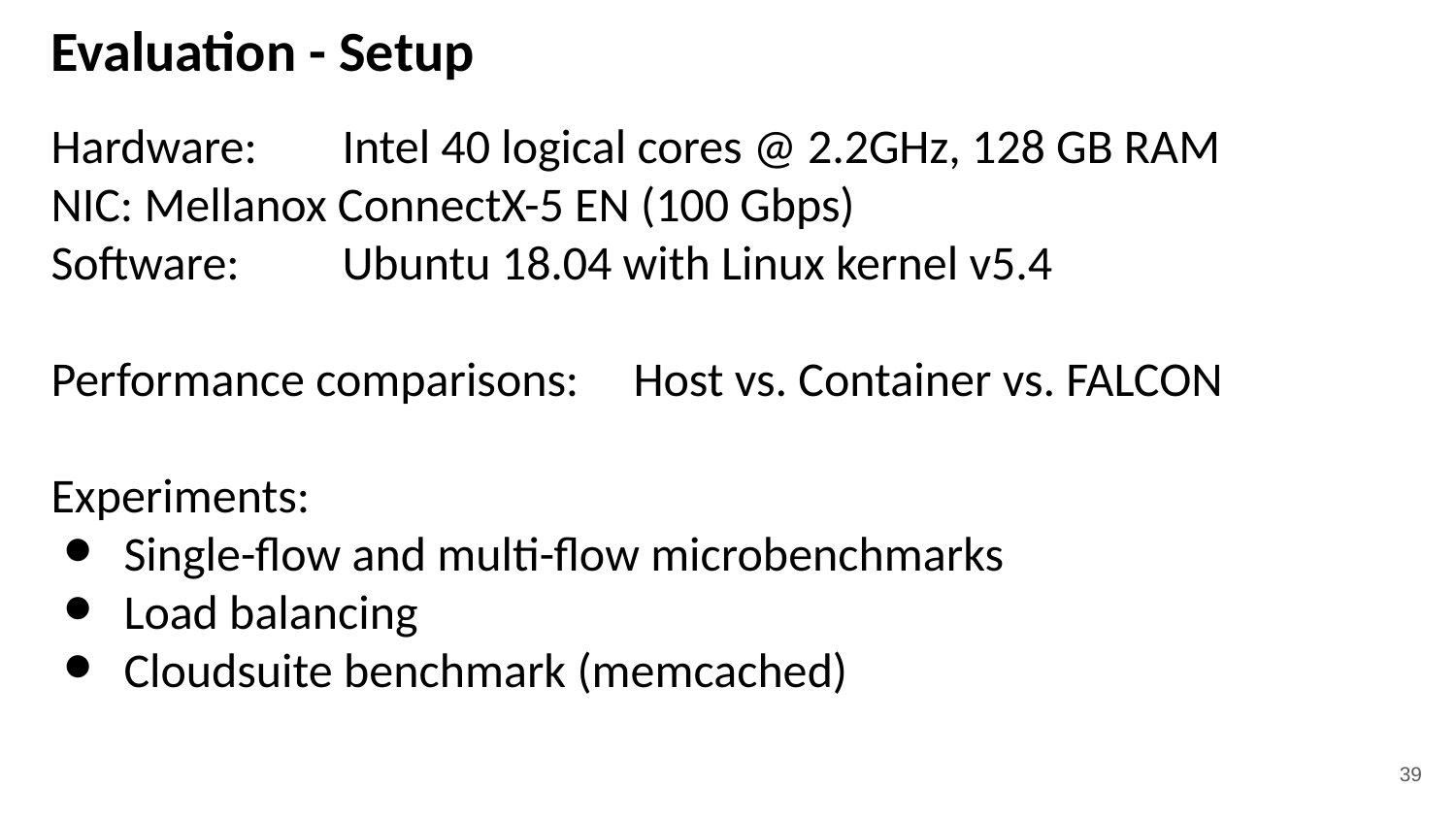

# Evaluation - Setup
Hardware:	Intel 40 logical cores @ 2.2GHz, 128 GB RAM
NIC: Mellanox ConnectX-5 EN (100 Gbps)
Software:	Ubuntu 18.04 with Linux kernel v5.4

Performance comparisons:	Host vs. Container vs. FALCON

Experiments:
Single-flow and multi-flow microbenchmarks
Load balancing
Cloudsuite benchmark (memcached)
39